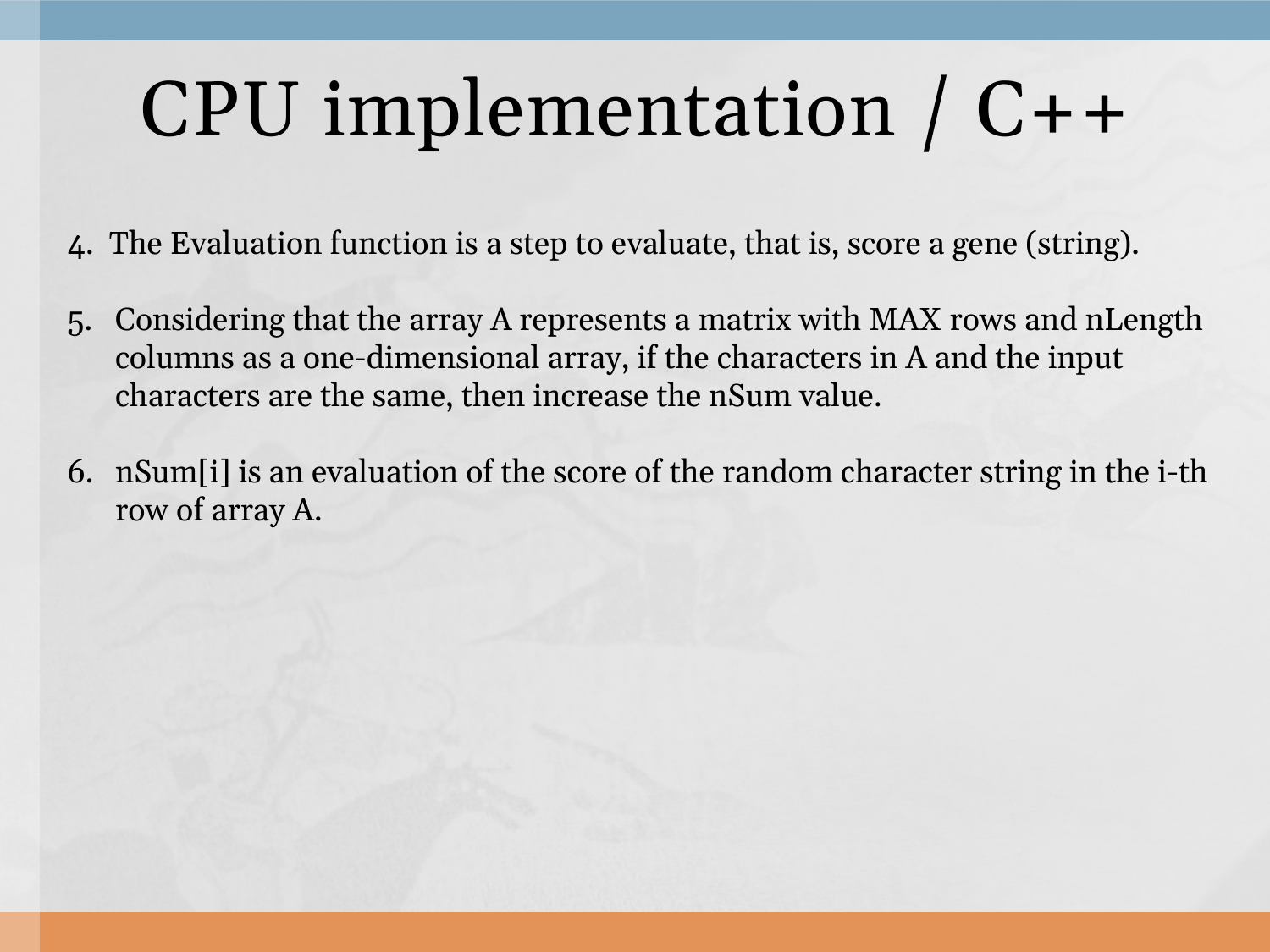

# CPU implementation / C++
4.  The Evaluation function is a step to evaluate, that is, score a gene (string).

Considering that the array A represents a matrix with MAX rows and nLength columns as a one-dimensional array, if the characters in A and the input characters are the same, then increase the nSum value.

nSum[i] is an evaluation of the score of the random character string in the i-th row of array A.